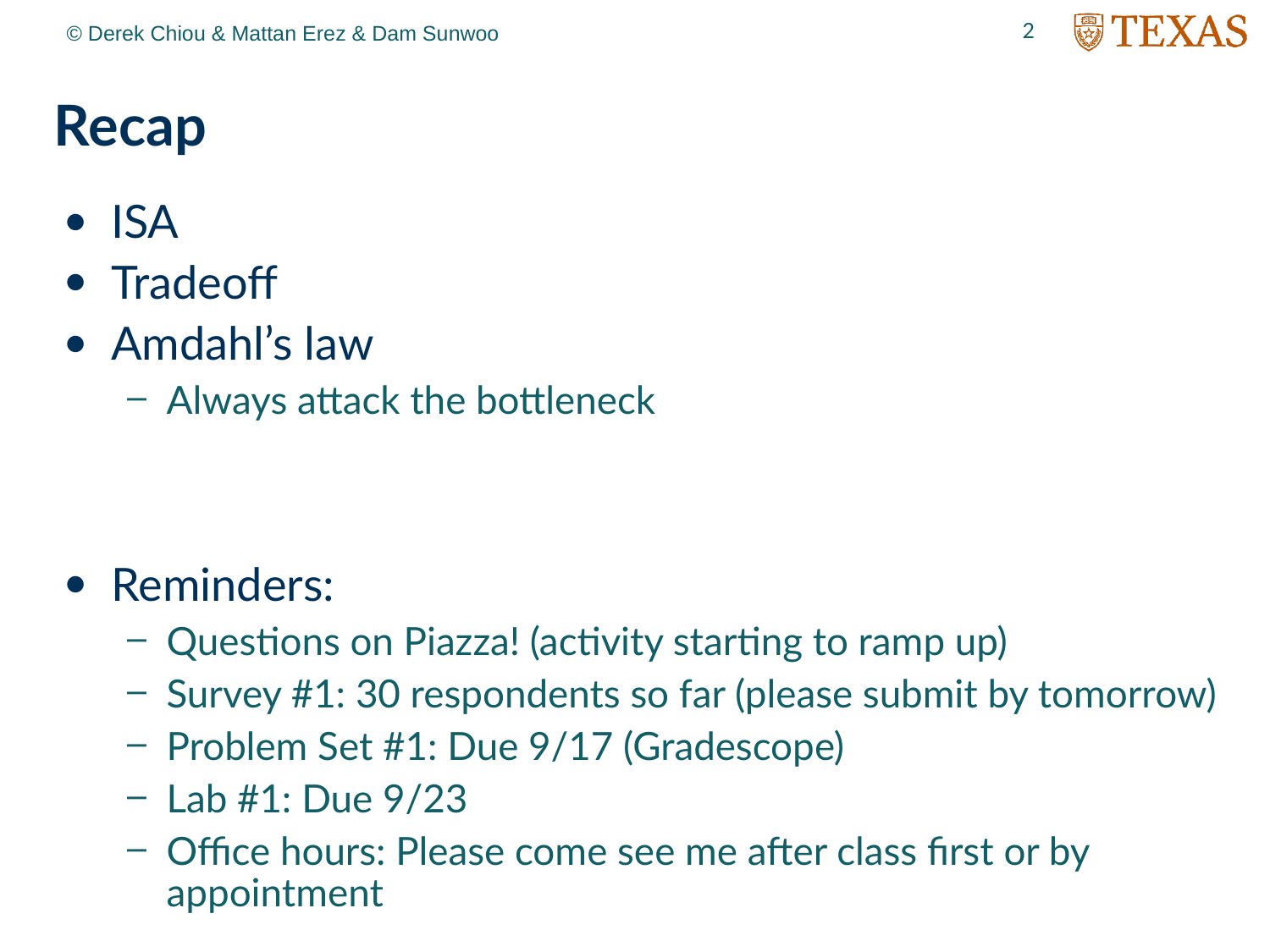

2
© Derek Chiou & Mattan Erez & Dam Sunwoo
# Recap
ISA
Tradeoff
Amdahl’s law
Always attack the bottleneck

Reminders:
Questions on Piazza! (activity starting to ramp up)
Survey #1: 30 respondents so far (please submit by tomorrow)
Problem Set #1: Due 9/17 (Gradescope)
Lab #1: Due 9/23
Office hours: Please come see me after class first or by appointment